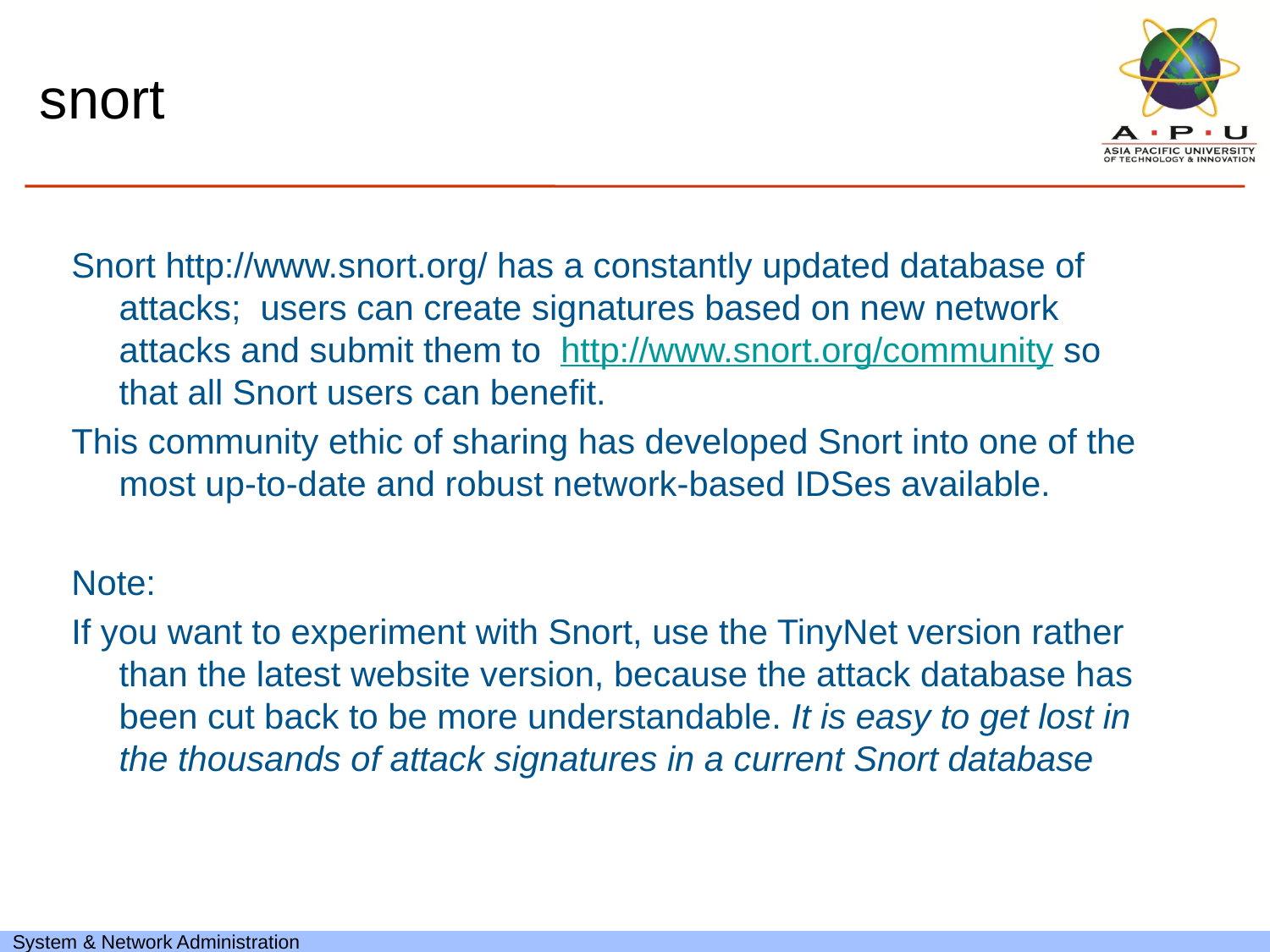

# snort
Snort http://www.snort.org/ has a constantly updated database of attacks;  users can create signatures based on new network attacks and submit them to  http://www.snort.org/community so that all Snort users can benefit.
This community ethic of sharing has developed Snort into one of the most up-to-date and robust network-based IDSes available.

Note:
If you want to experiment with Snort, use the TinyNet version rather than the latest website version, because the attack database has been cut back to be more understandable. It is easy to get lost in the thousands of attack signatures in a current Snort database